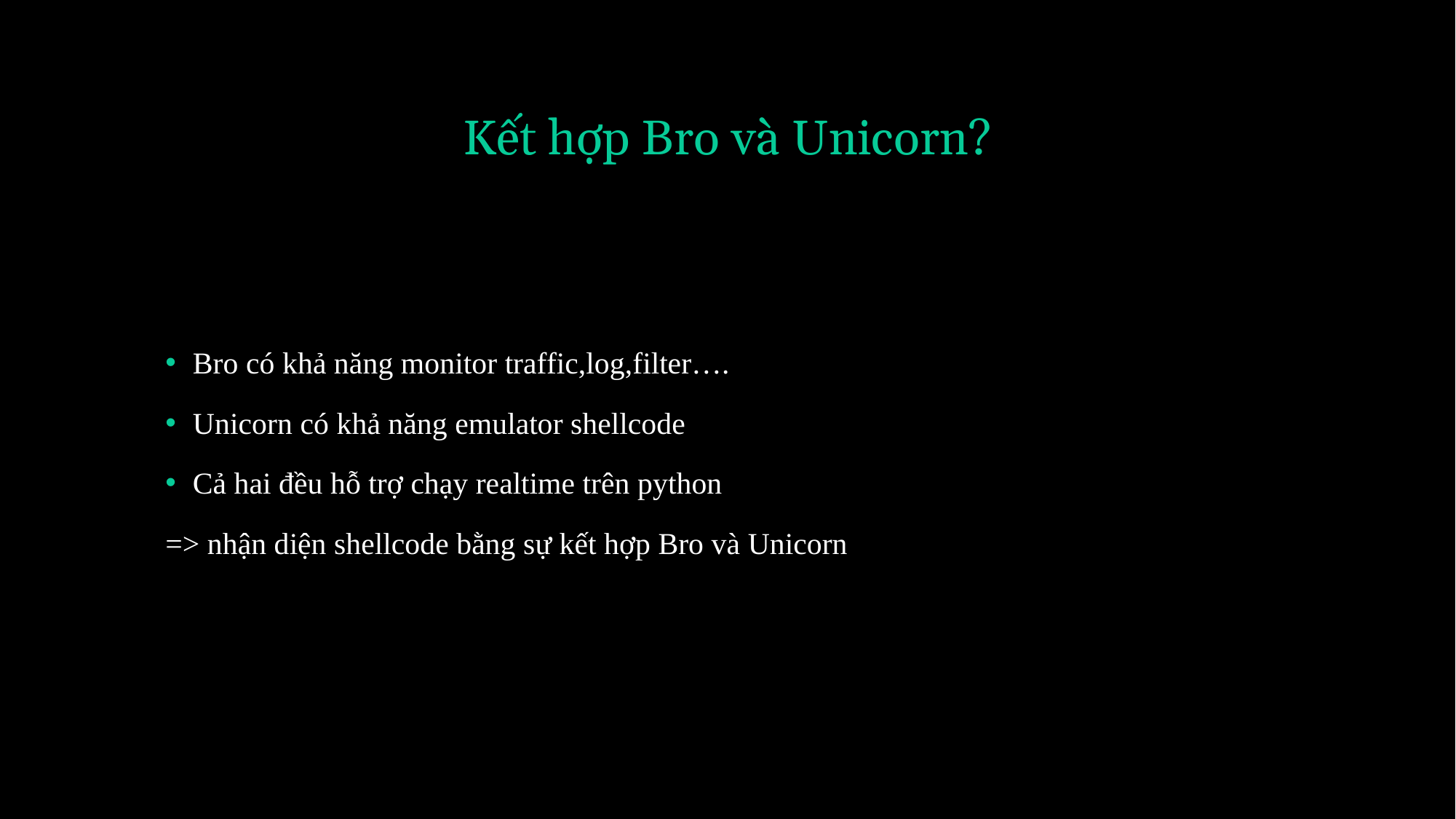

# Kết hợp Bro và Unicorn?

Bro có khả năng monitor traffic,log,filter….
Unicorn có khả năng emulator shellcode
Cả hai đều hỗ trợ chạy realtime trên python
=> nhận diện shellcode bằng sự kết hợp Bro và Unicorn